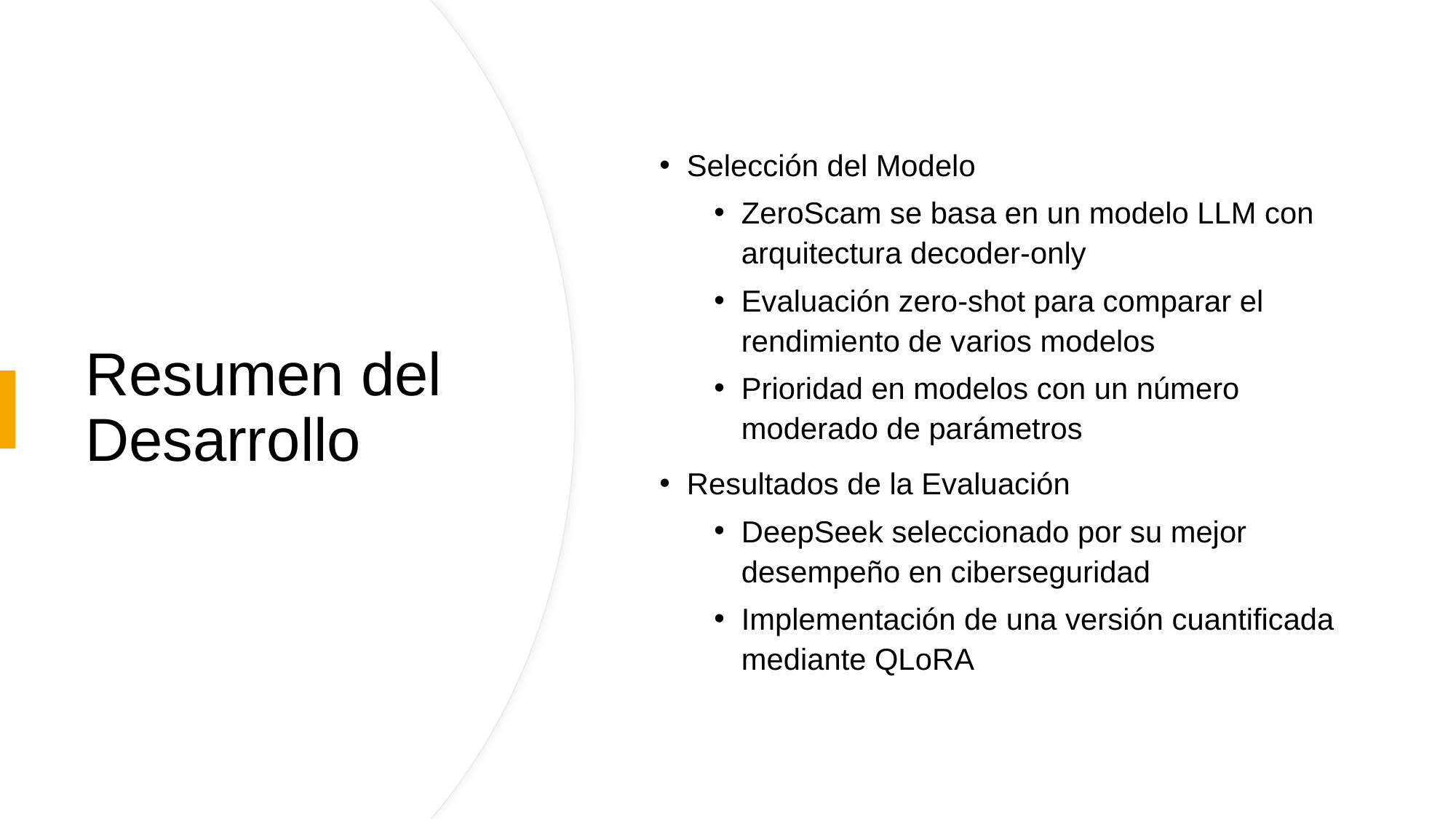

Selección del Modelo
ZeroScam se basa en un modelo LLM con arquitectura decoder-only
Evaluación zero-shot para comparar el rendimiento de varios modelos
Prioridad en modelos con un número moderado de parámetros
Resultados de la Evaluación
DeepSeek seleccionado por su mejor desempeño en ciberseguridad
Implementación de una versión cuantificada mediante QLoRA
# Resumen del Desarrollo